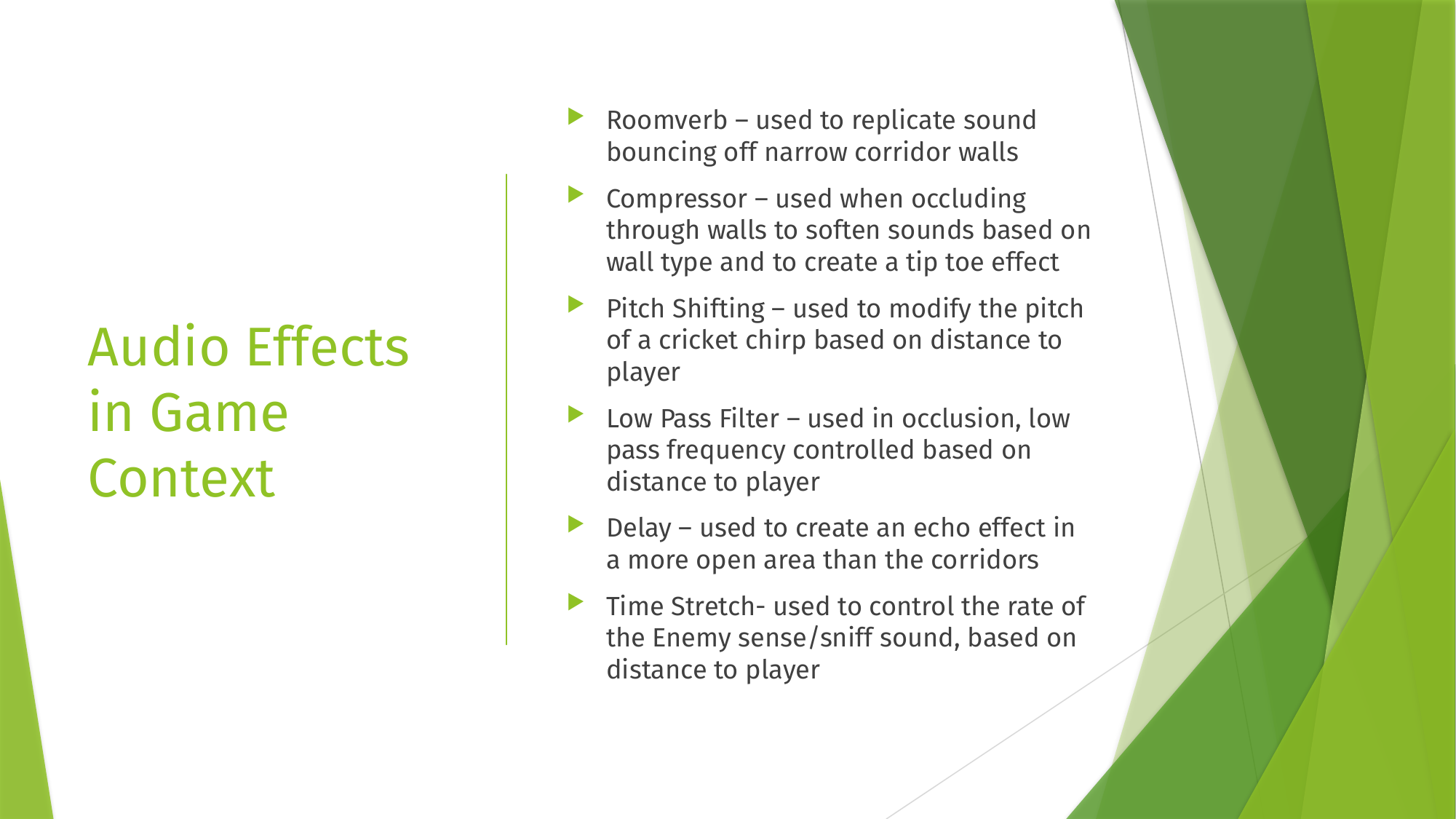

# Audio Effects in Game Context
Roomverb – used to replicate sound bouncing off narrow corridor walls
Compressor – used when occluding through walls to soften sounds based on wall type and to create a tip toe effect
Pitch Shifting – used to modify the pitch of a cricket chirp based on distance to player
Low Pass Filter – used in occlusion, low pass frequency controlled based on distance to player
Delay – used to create an echo effect in a more open area than the corridors
Time Stretch- used to control the rate of the Enemy sense/sniff sound, based on distance to player